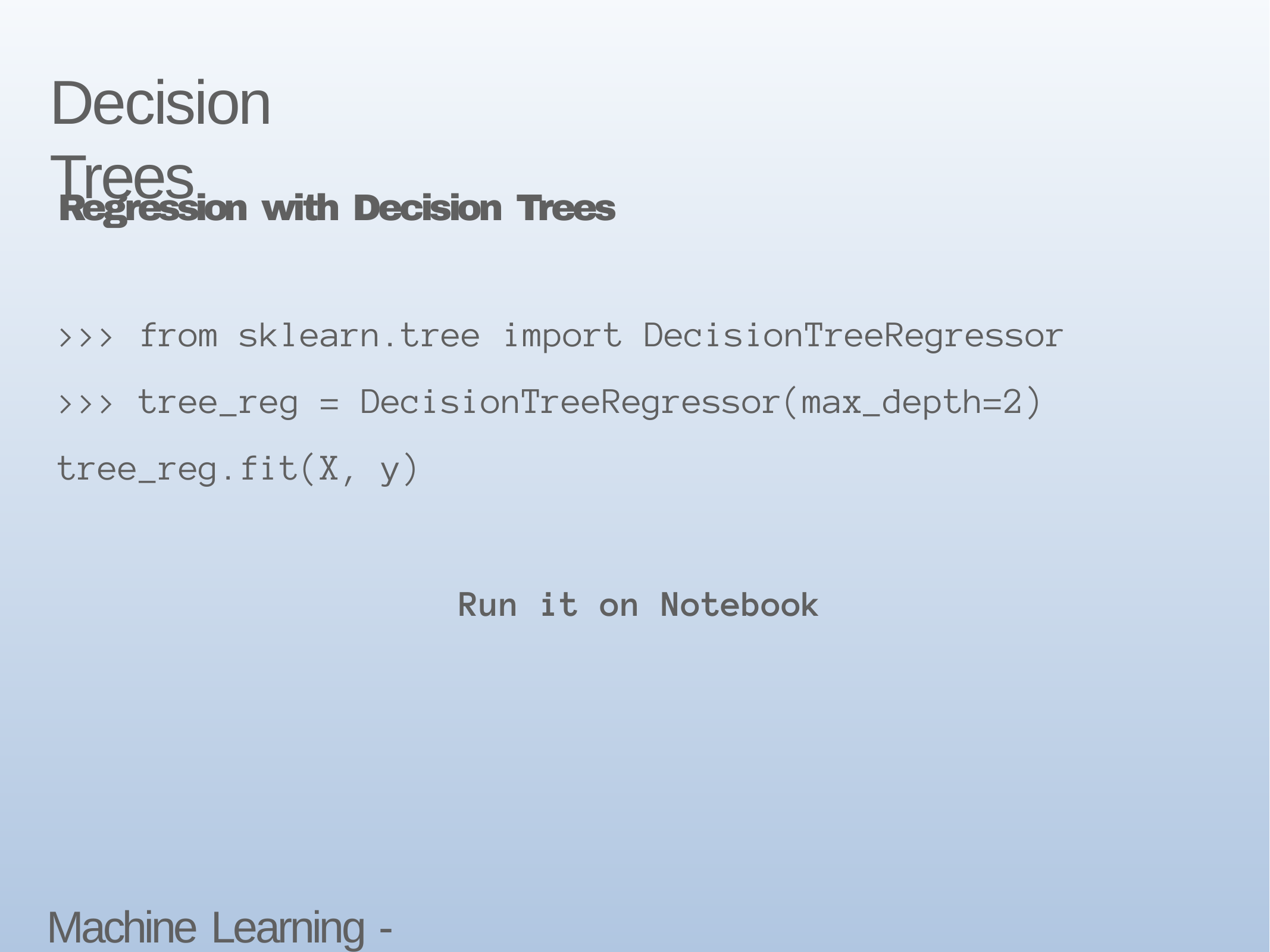

# Decision Trees
Regression with Decision Trees

>>> from sklearn.tree import DecisionTreeRegressor
>>> tree_reg = DecisionTreeRegressor(max_depth=2) tree_reg.fit(X, y)

Run it on Notebook
Machine Learning - Classfication